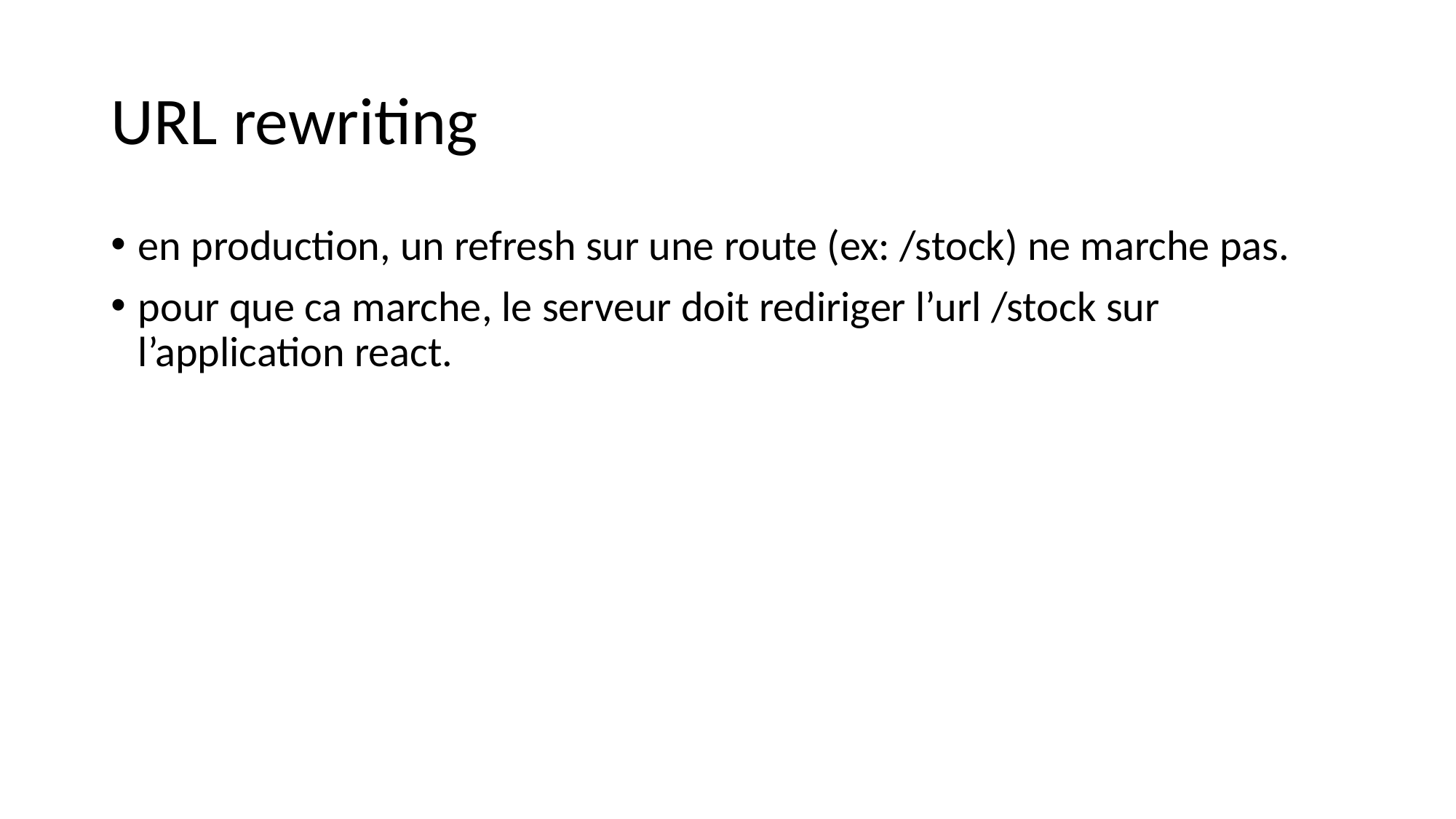

# URL rewriting
en production, un refresh sur une route (ex: /stock) ne marche pas.
pour que ca marche, le serveur doit rediriger l’url /stock sur l’application react.